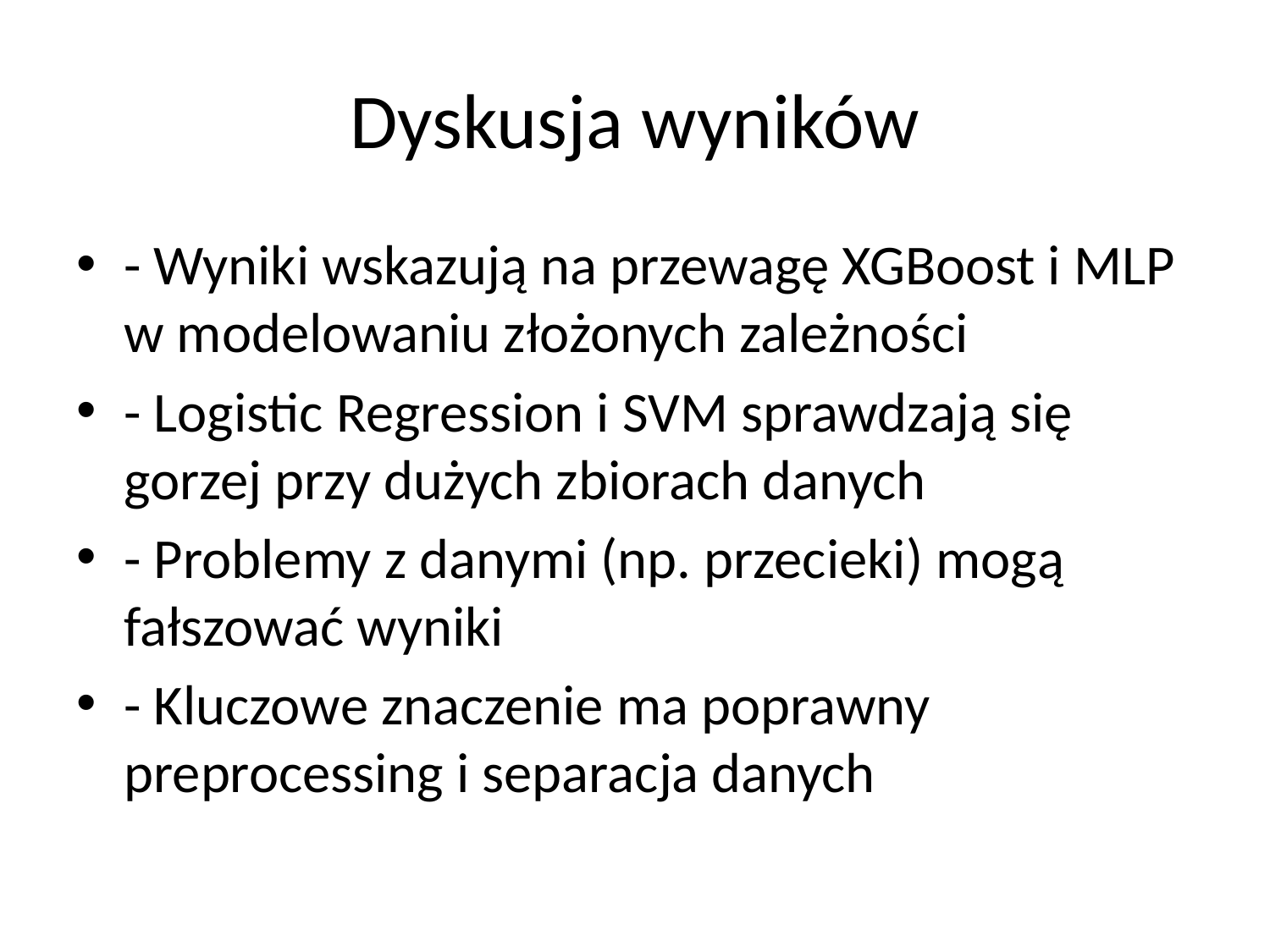

# Dyskusja wyników
- Wyniki wskazują na przewagę XGBoost i MLP w modelowaniu złożonych zależności
- Logistic Regression i SVM sprawdzają się gorzej przy dużych zbiorach danych
- Problemy z danymi (np. przecieki) mogą fałszować wyniki
- Kluczowe znaczenie ma poprawny preprocessing i separacja danych